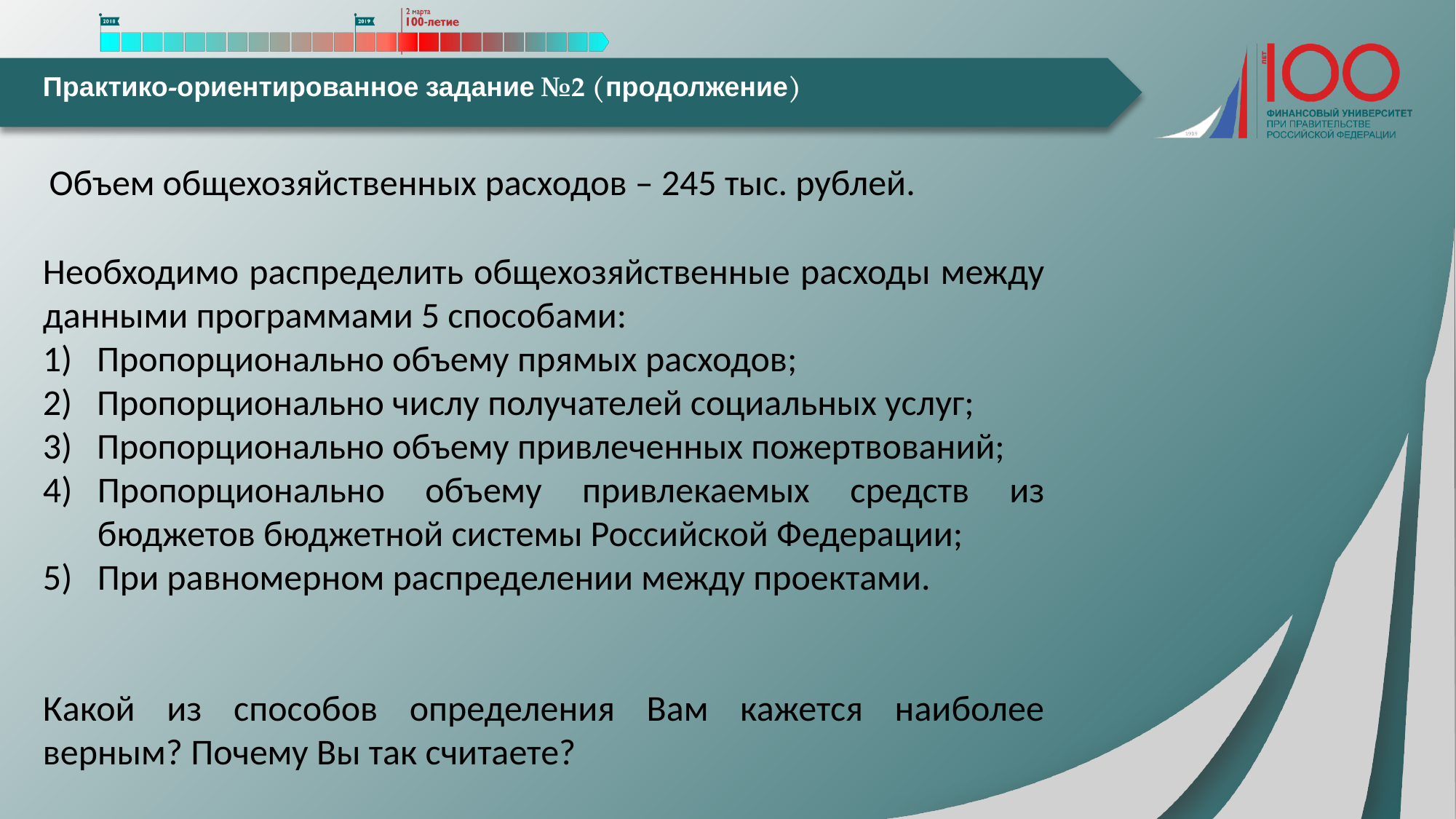

# Практико-ориентированное задание №2 (продолжение)
Объем общехозяйственных расходов – 245 тыс. рублей.
Необходимо распределить общехозяйственные расходы между данными программами 5 способами:
1)   Пропорционально объему прямых расходов;
2)   Пропорционально числу получателей социальных услуг;
3)   Пропорционально объему привлеченных пожертвований;
Пропорционально объему привлекаемых средств из бюджетов бюджетной системы Российской Федерации;
При равномерном распределении между проектами.

Какой из способов определения Вам кажется наиболее верным? Почему Вы так считаете?